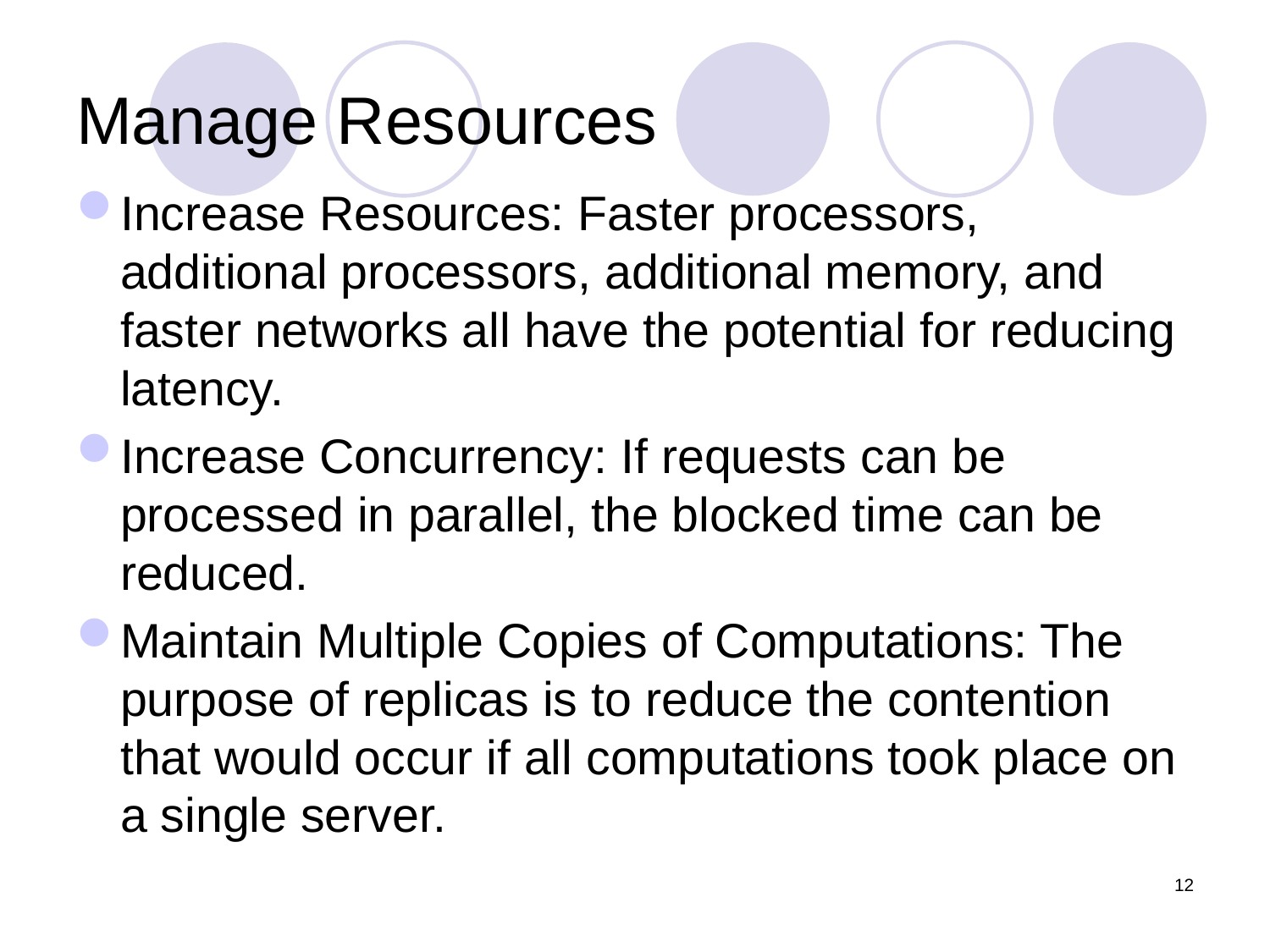

# Manage Resources
Increase Resources: Faster processors, additional processors, additional memory, and faster networks all have the potential for reducing latency.
Increase Concurrency: If requests can be processed in parallel, the blocked time can be reduced.
Maintain Multiple Copies of Computations: The purpose of replicas is to reduce the contention that would occur if all computations took place on a single server.
12